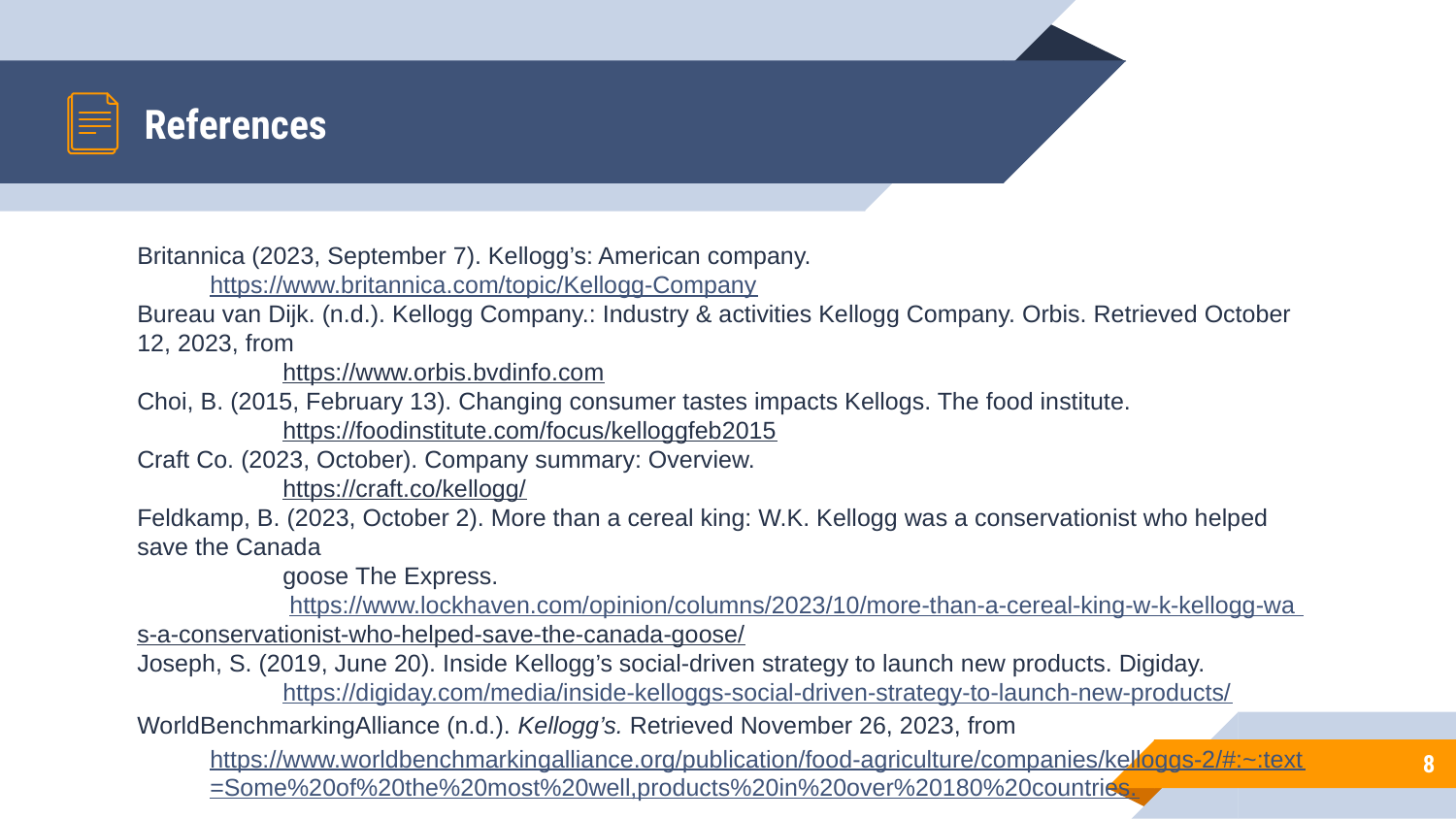

# References

Britannica (2023, September 7). Kellogg’s: American company.
https://www.britannica.com/topic/Kellogg-Company
Bureau van Dijk. (n.d.). Kellogg Company.: Industry & activities Kellogg Company. Orbis. Retrieved October 12, 2023, from
	https://www.orbis.bvdinfo.com
Choi, B. (2015, February 13). Changing consumer tastes impacts Kellogs. The food institute.
	https://foodinstitute.com/focus/kelloggfeb2015
Craft Co. (2023, October). Company summary: Overview.
	https://craft.co/kellogg/
Feldkamp, B. (2023, October 2). More than a cereal king: W.K. Kellogg was a conservationist who helped save the Canada
	goose The Express.
	 https://www.lockhaven.com/opinion/columns/2023/10/more-than-a-cereal-king-w-k-kellogg-wa
	s-a-conservationist-who-helped-save-the-canada-goose/
Joseph, S. (2019, June 20). Inside Kellogg’s social-driven strategy to launch new products. Digiday.
	https://digiday.com/media/inside-kelloggs-social-driven-strategy-to-launch-new-products/
WorldBenchmarkingAlliance (n.d.). Kellogg’s. Retrieved November 26, 2023, from https://www.worldbenchmarkingalliance.org/publication/food-agriculture/companies/kelloggs-2/#:~:text=Some%20of%20the%20most%20well,products%20in%20over%20180%20countries.
8